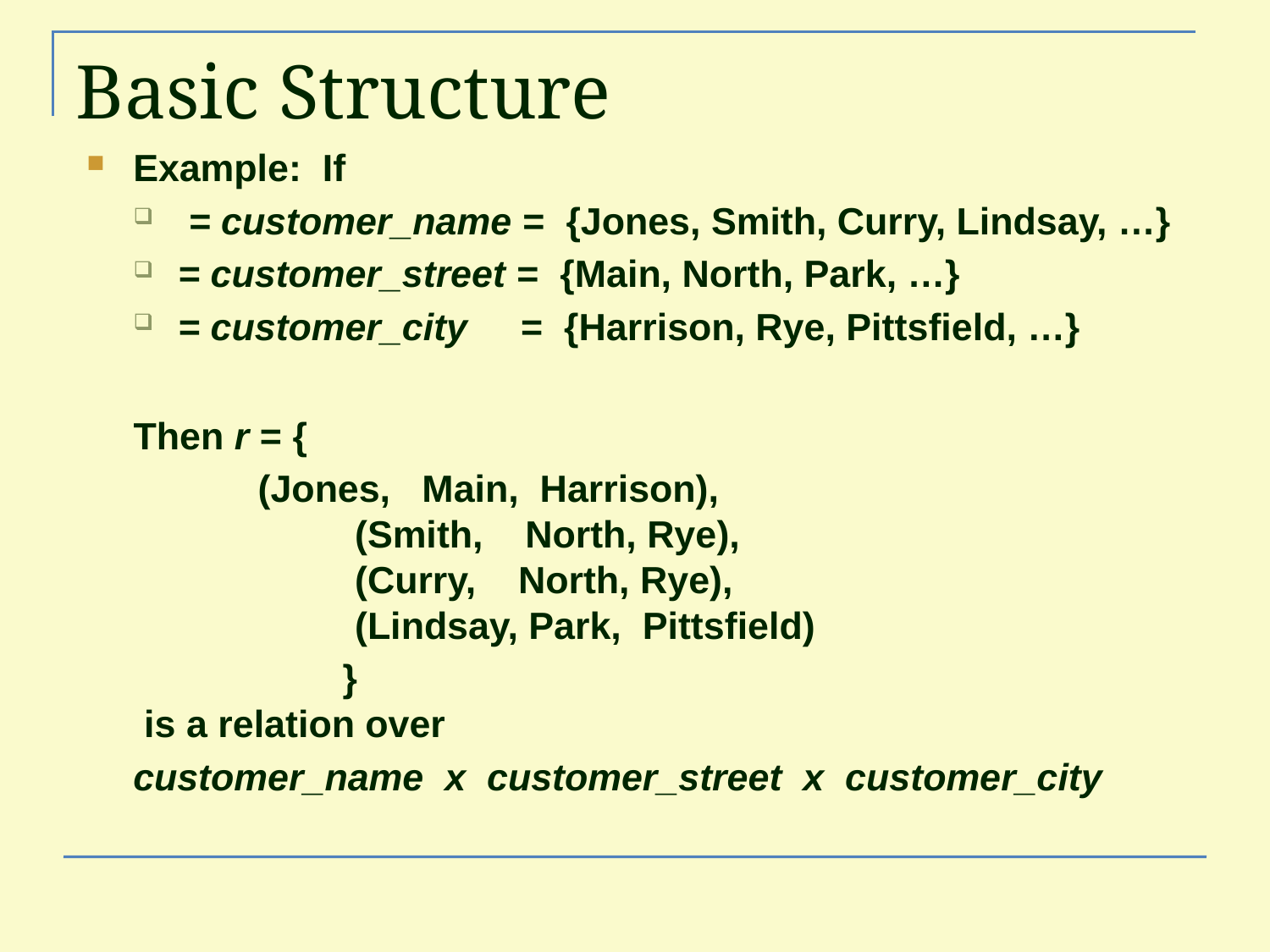

Basic Structure
Example:  If
 = customer_name =  {Jones, Smith, Curry, Lindsay, …}
= customer_street =  {Main, North, Park, …}
= customer_city     =  {Harrison, Rye, Pittsfield, …}

Then r = {
		(Jones,   Main,  Harrison),
                     (Smith,    North, Rye),
                     (Curry,    North, Rye),
                     (Lindsay, Park,  Pittsfield)
	        }
 is a relation over
		customer_name  x  customer_street  x  customer_city